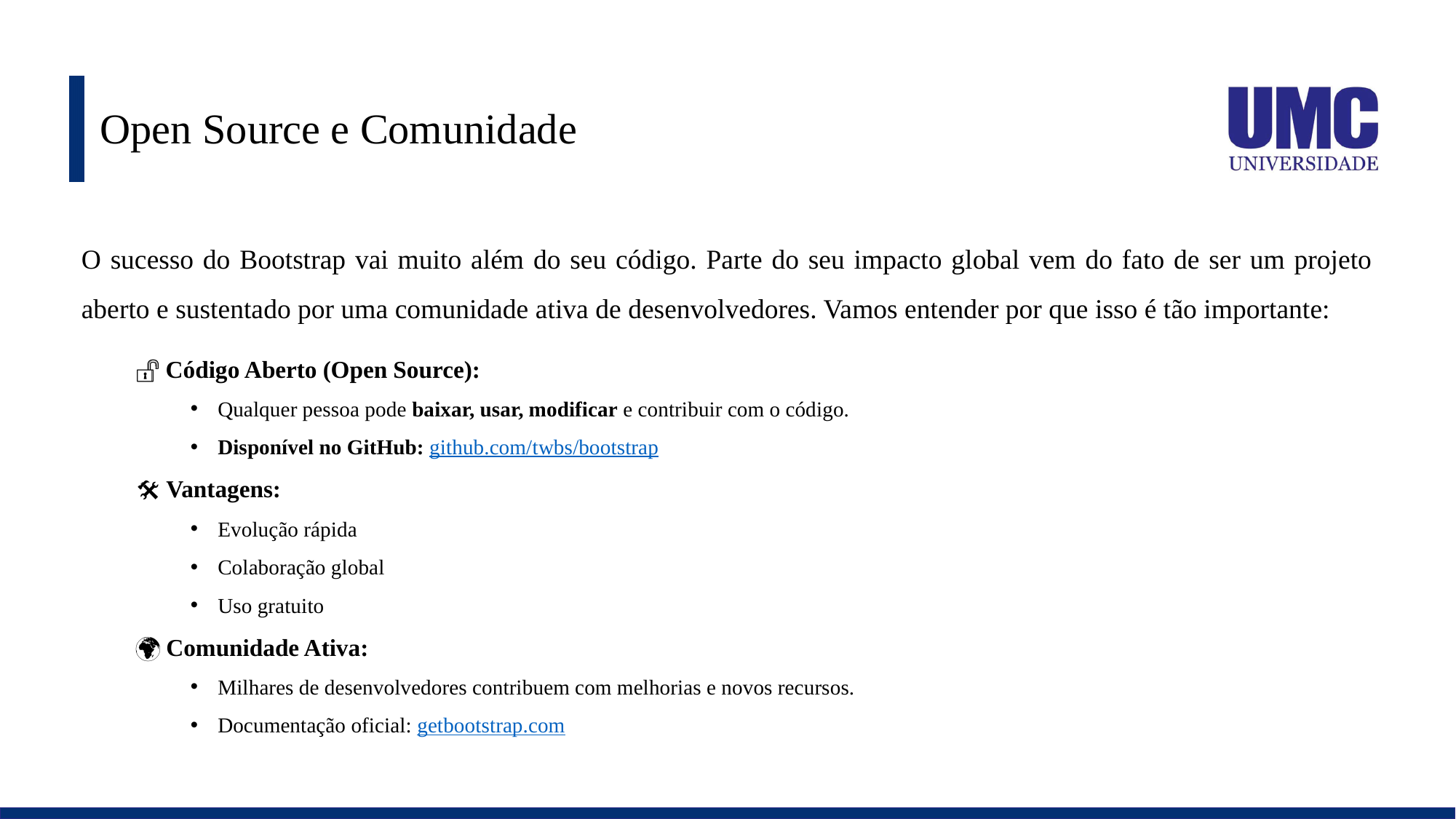

# Open Source e Comunidade
O sucesso do Bootstrap vai muito além do seu código. Parte do seu impacto global vem do fato de ser um projeto aberto e sustentado por uma comunidade ativa de desenvolvedores. Vamos entender por que isso é tão importante:
🔓 Código Aberto (Open Source):
Qualquer pessoa pode baixar, usar, modificar e contribuir com o código.
Disponível no GitHub: github.com/twbs/bootstrap
🛠️ Vantagens:
Evolução rápida
Colaboração global
Uso gratuito
🌍 Comunidade Ativa:
Milhares de desenvolvedores contribuem com melhorias e novos recursos.
Documentação oficial: getbootstrap.com